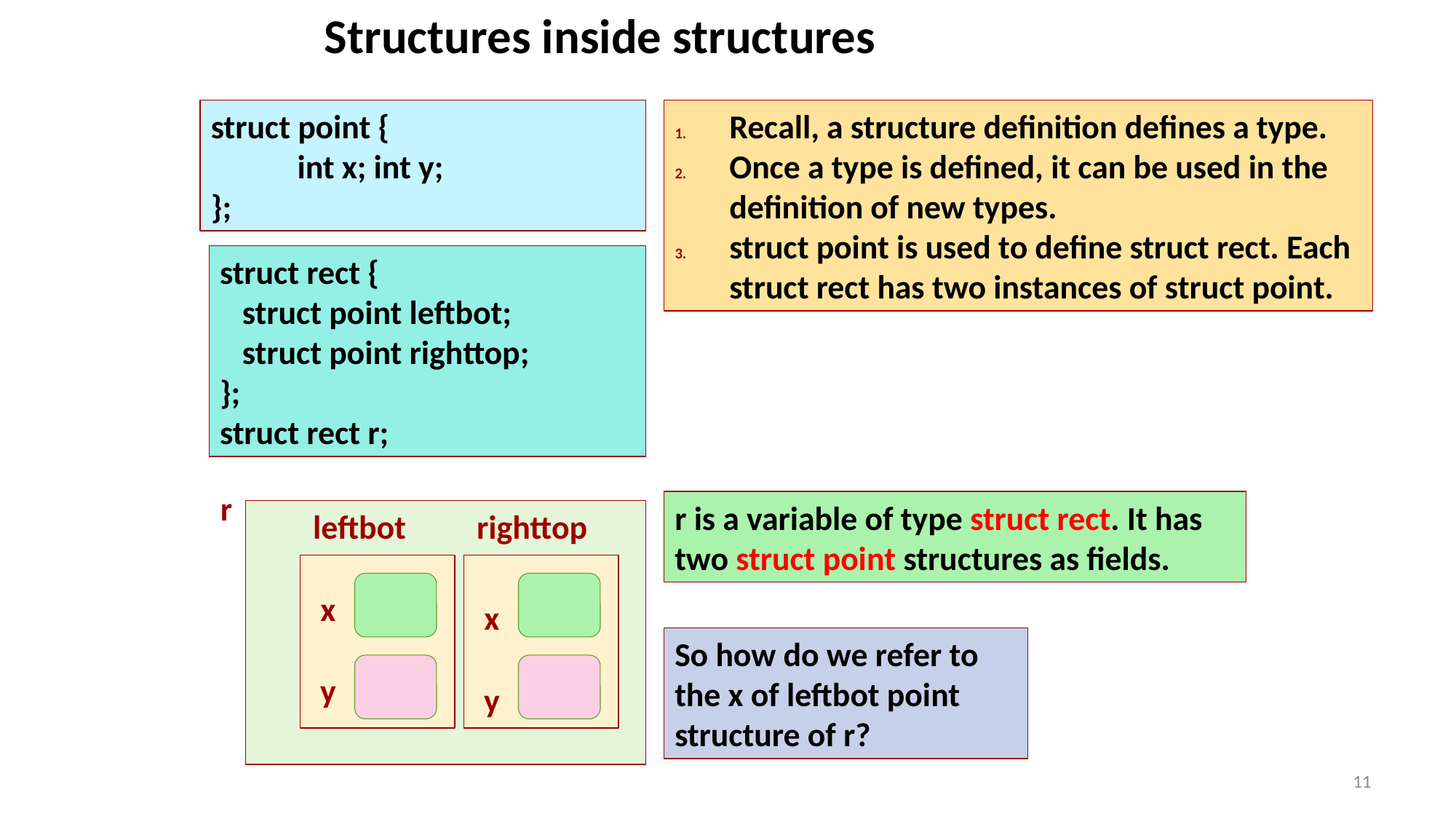

Structures inside structures

struct point {
	int x; int y;
};
Recall, a structure definition defines a type.
Once a type is defined, it can be used in the definition of new types.
struct point is used to define struct rect. Each struct rect has two instances of struct point.
struct rect {
   struct point leftbot;
   struct point righttop;
};
struct rect r;
r

leftbot
righttop

x
x

y
y
r is a variable of type struct rect. It has two struct point structures as fields.
So how do we refer to the x of leftbot point structure of r?
11